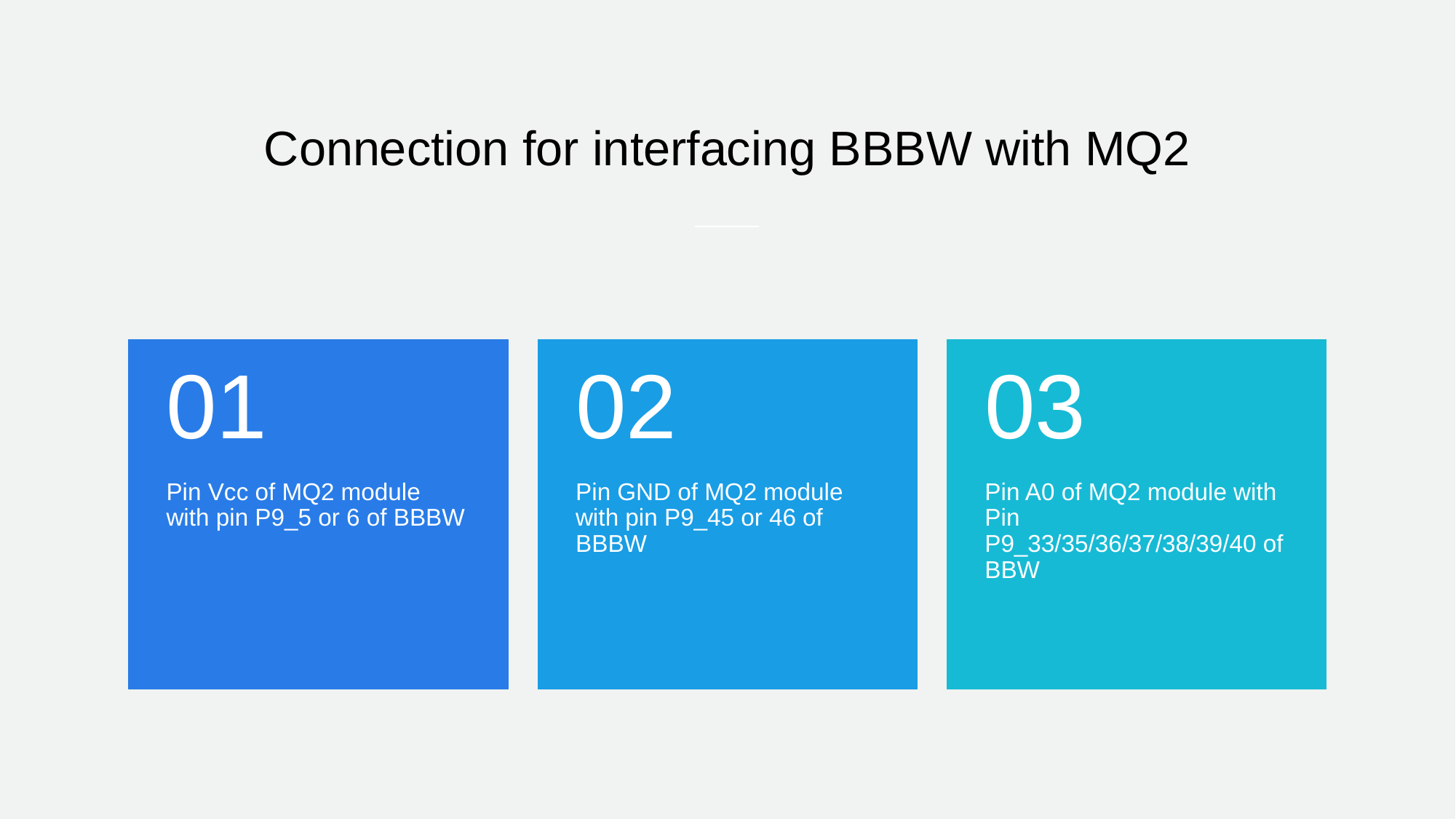

# Connection for interfacing BBBW with MQ2
Pin Vcc of MQ2 module with pin P9_5 or 6 of BBBW
01
Pin GND of MQ2 module with pin P9_45 or 46 of BBBW
02
Pin A0 of MQ2 module with Pin P9_33/35/36/37/38/39/40 of BBW
03